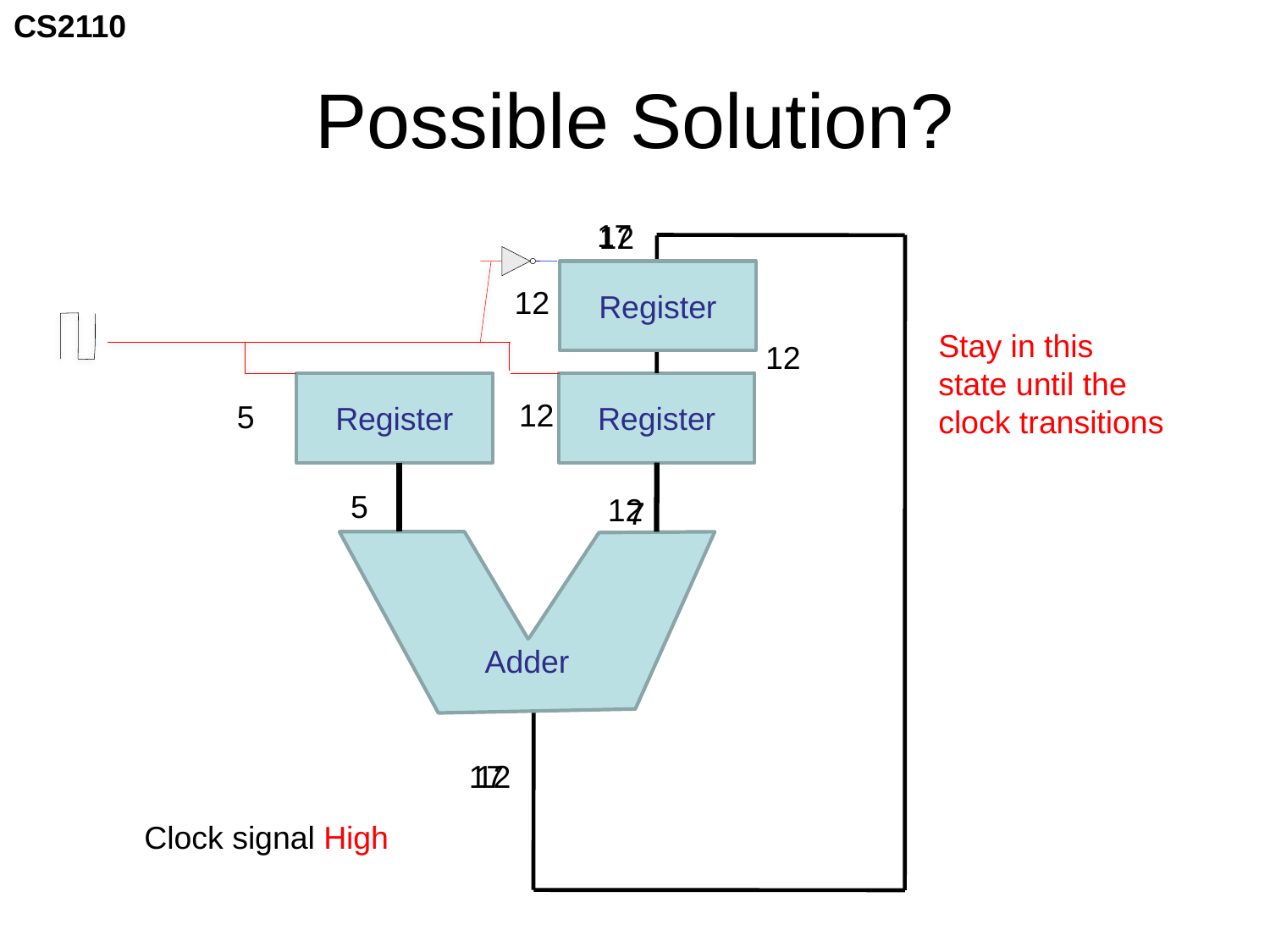

# Possible Solution?
17
12
Register
Register
Register

Adder

12

Stay in this state until the clock transitions
12
12
5
5
12
7
17
12
Clock signal High